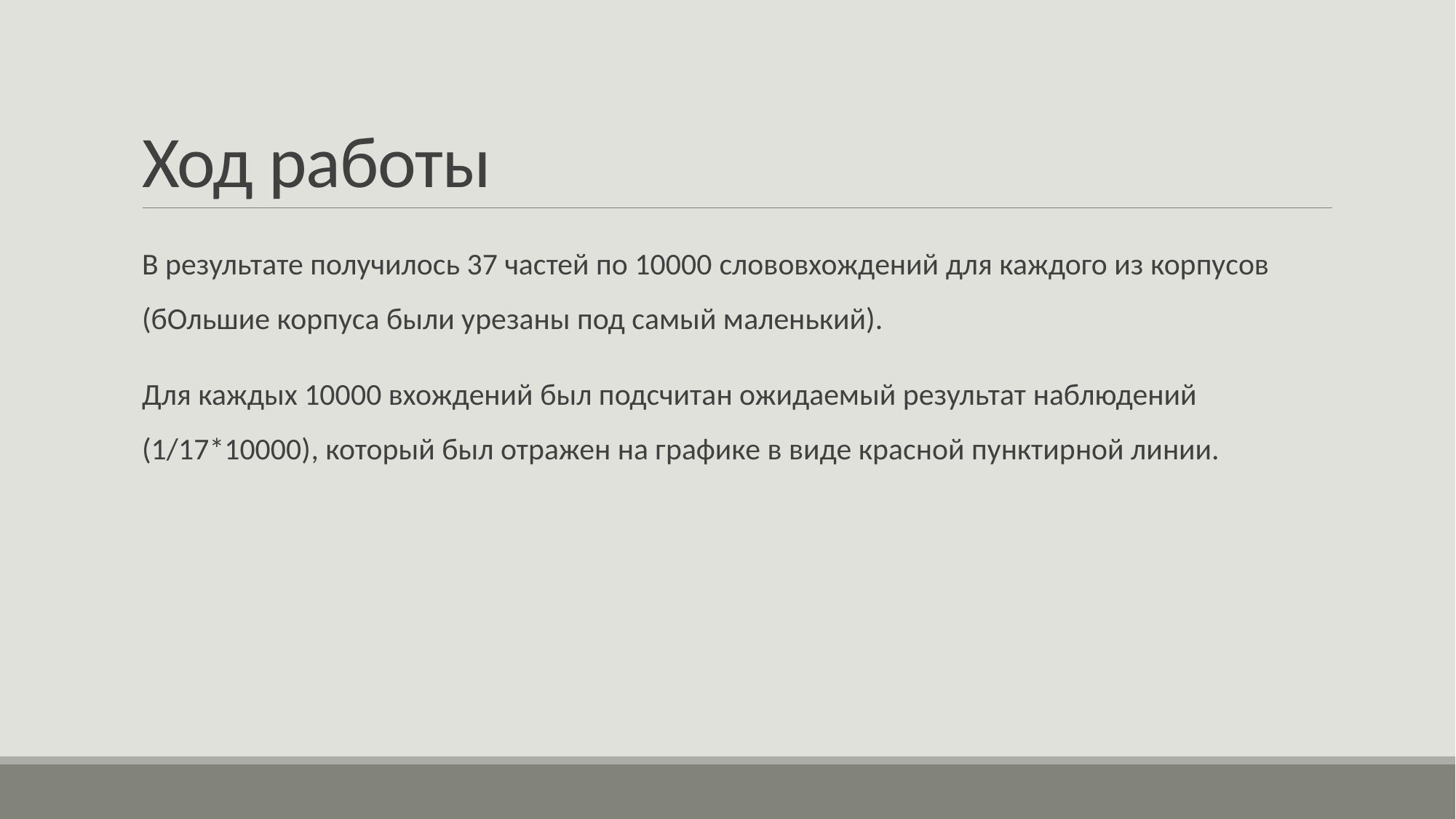

# Ход работы
В результате получилось 37 частей по 10000 слововхождений для каждого из корпусов (бОльшие корпуса были урезаны под самый маленький).
Для каждых 10000 вхождений был подсчитан ожидаемый результат наблюдений (1/17*10000), который был отражен на графике в виде красной пунктирной линии.